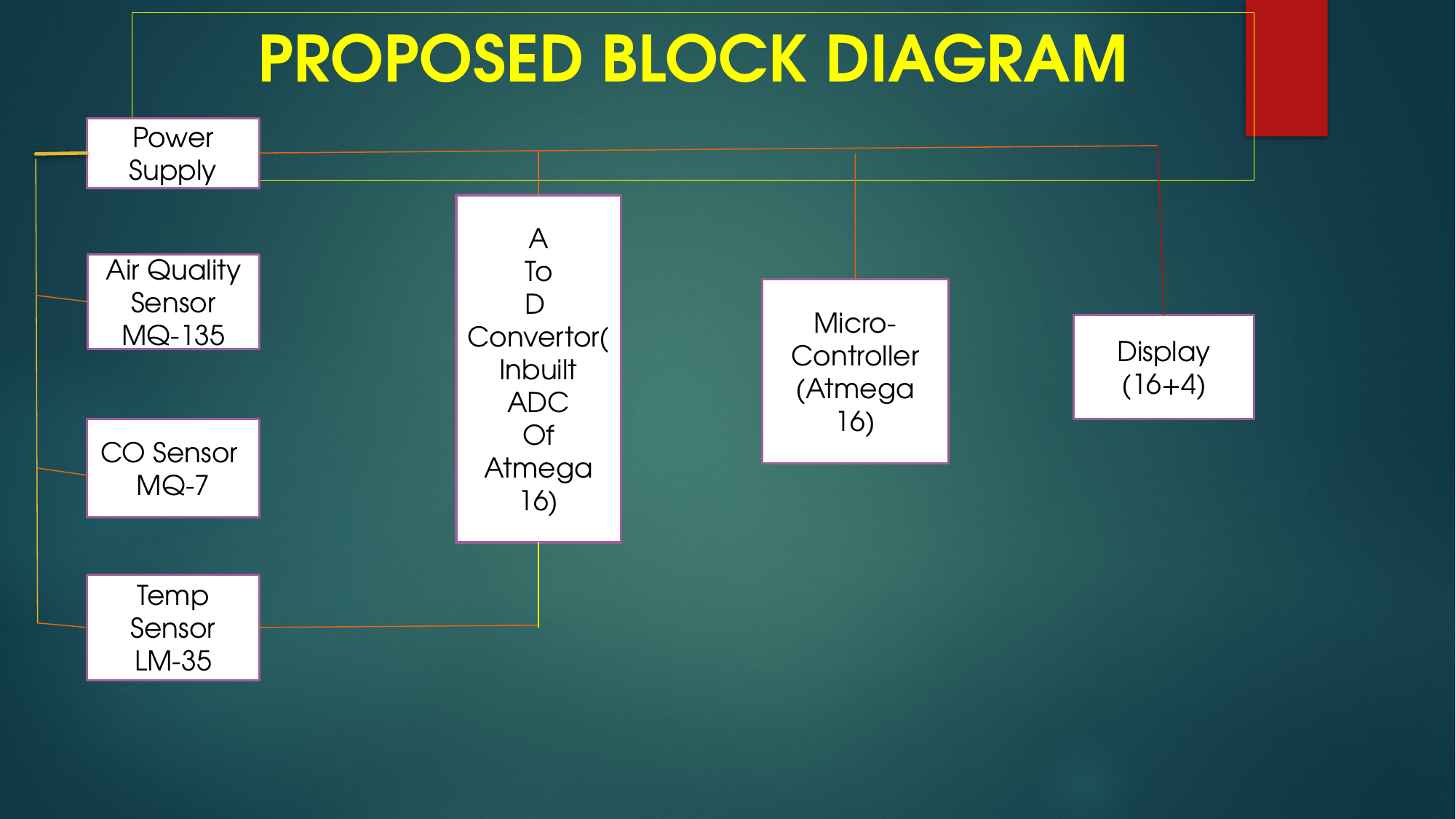

# PROPOSED BLOCK DIAGRAM
Power Supply
A
To
D
Convertor(Inbuilt ADC
Of Atmega 16)
Air Quality Sensor
MQ-135
Micro-Controller
(Atmega 16)
Display
(16+4)
CO Sensor
MQ-7
Temp
Sensor
LM-35